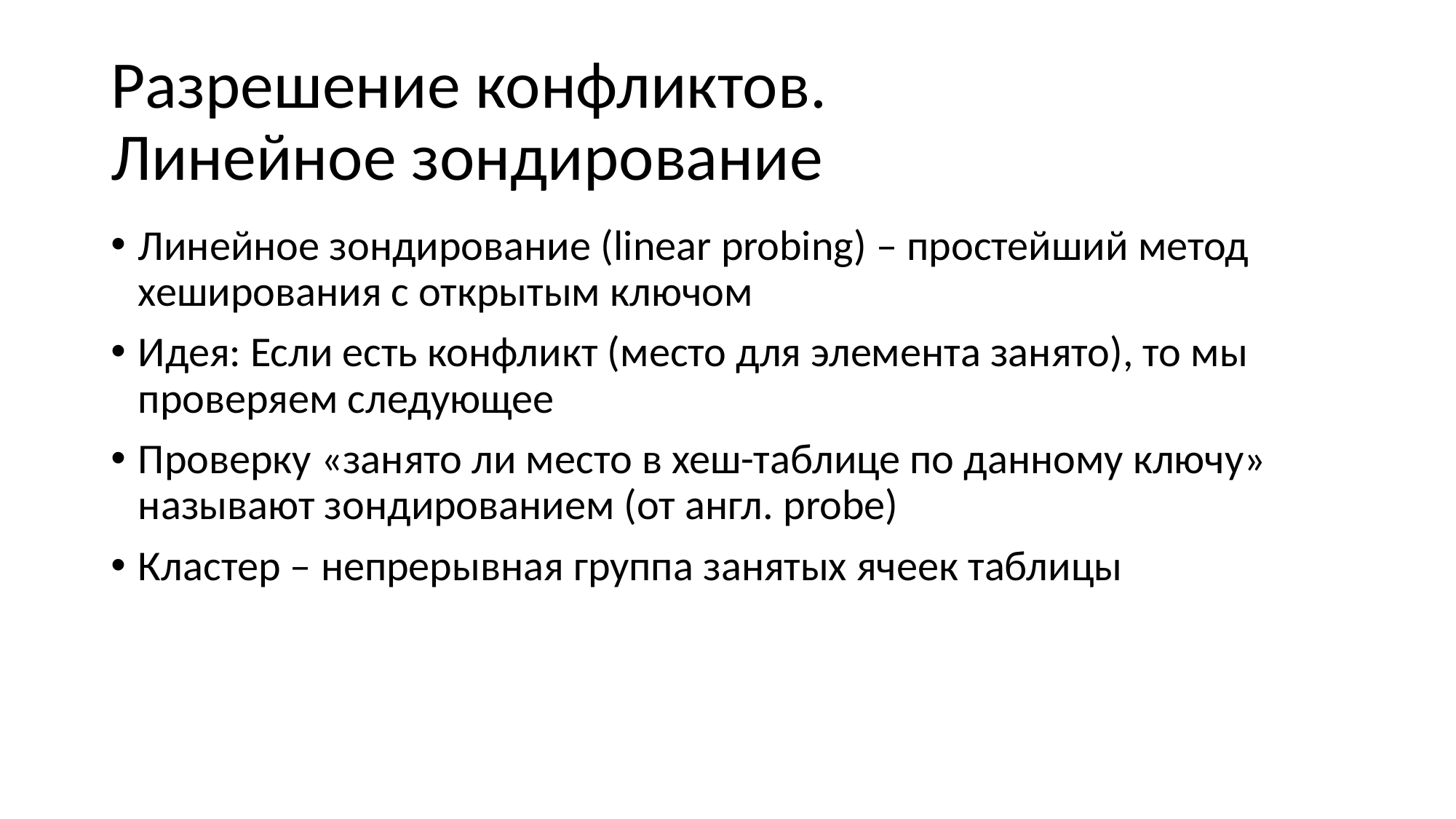

# Разрешение конфликтов. Линейное зондирование
Линейное зондирование (linear probing) – простейший метод хеширования с открытым ключом
Идея: Если есть конфликт (место для элемента занято), то мы проверяем следующее
Проверку «занято ли место в хеш-таблице по данному ключу» называют зондированием (от англ. probe)
Кластер – непрерывная группа занятых ячеек таблицы